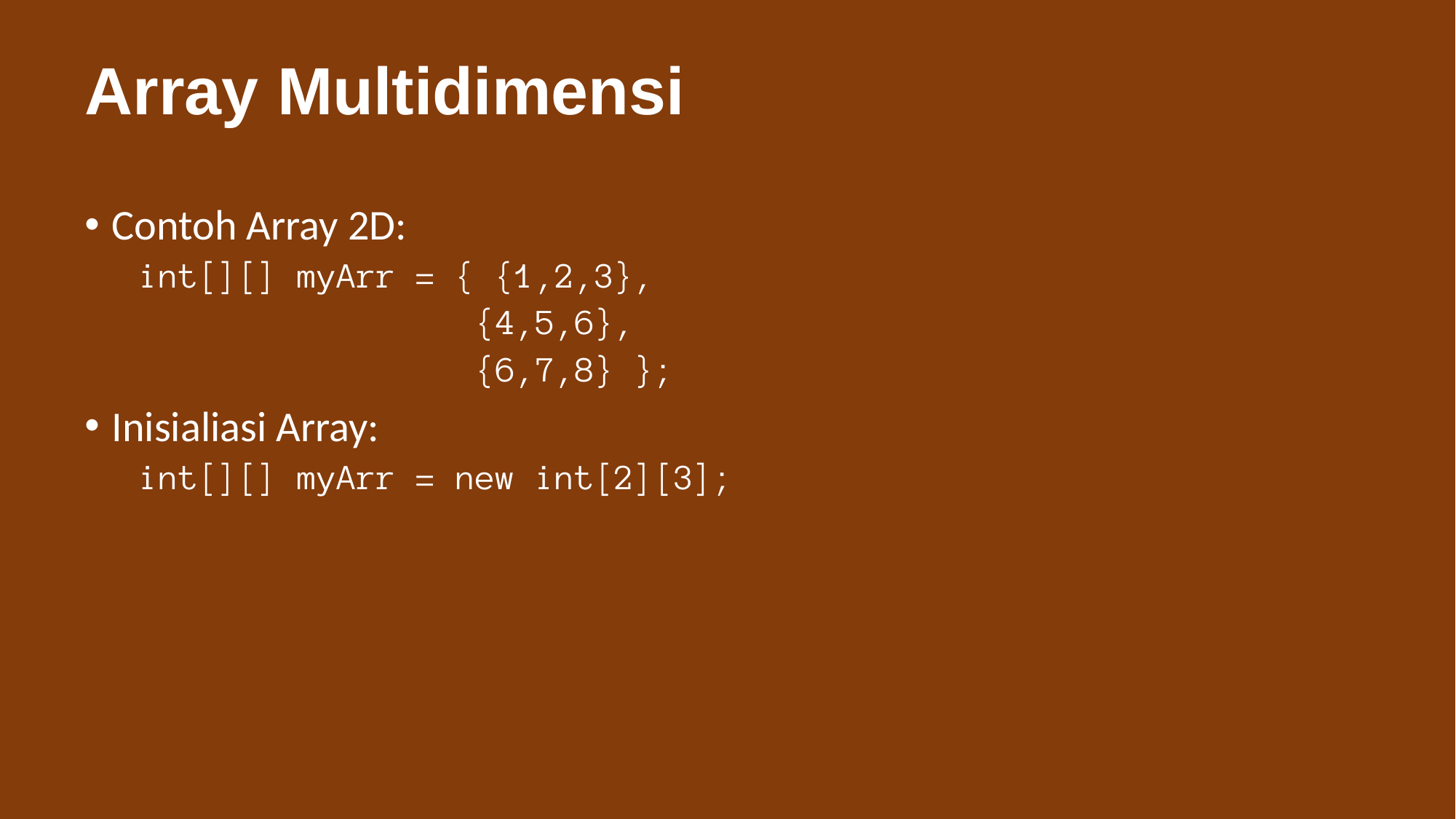

# Array Multidimensi
Contoh Array 2D:
int[][] myArr = { {1,2,3},
		      {4,5,6},
		      {6,7,8} };
Inisialiasi Array:
int[][] myArr = new int[2][3];